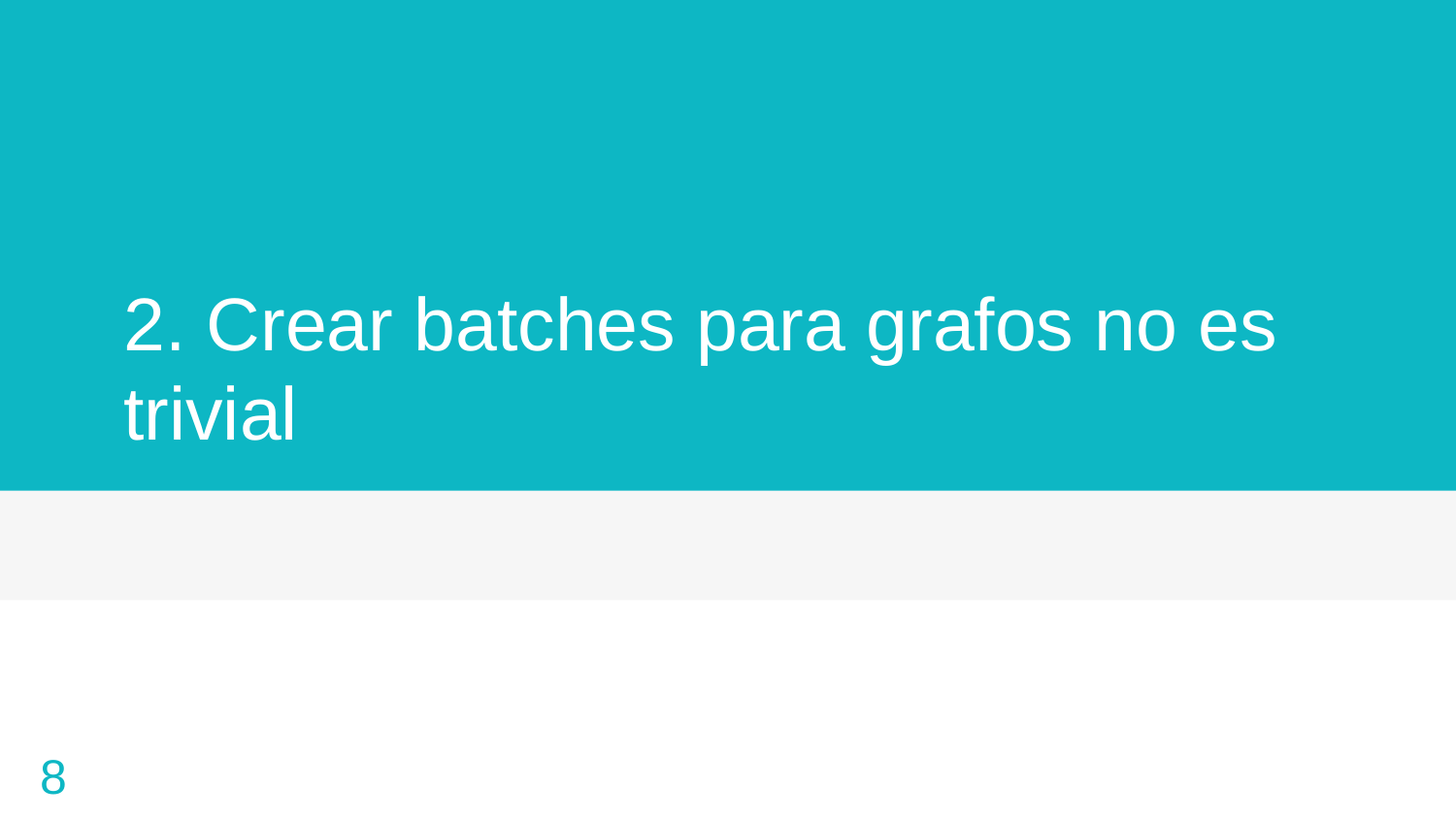

# 2. Crear batches para grafos no es trivial
8